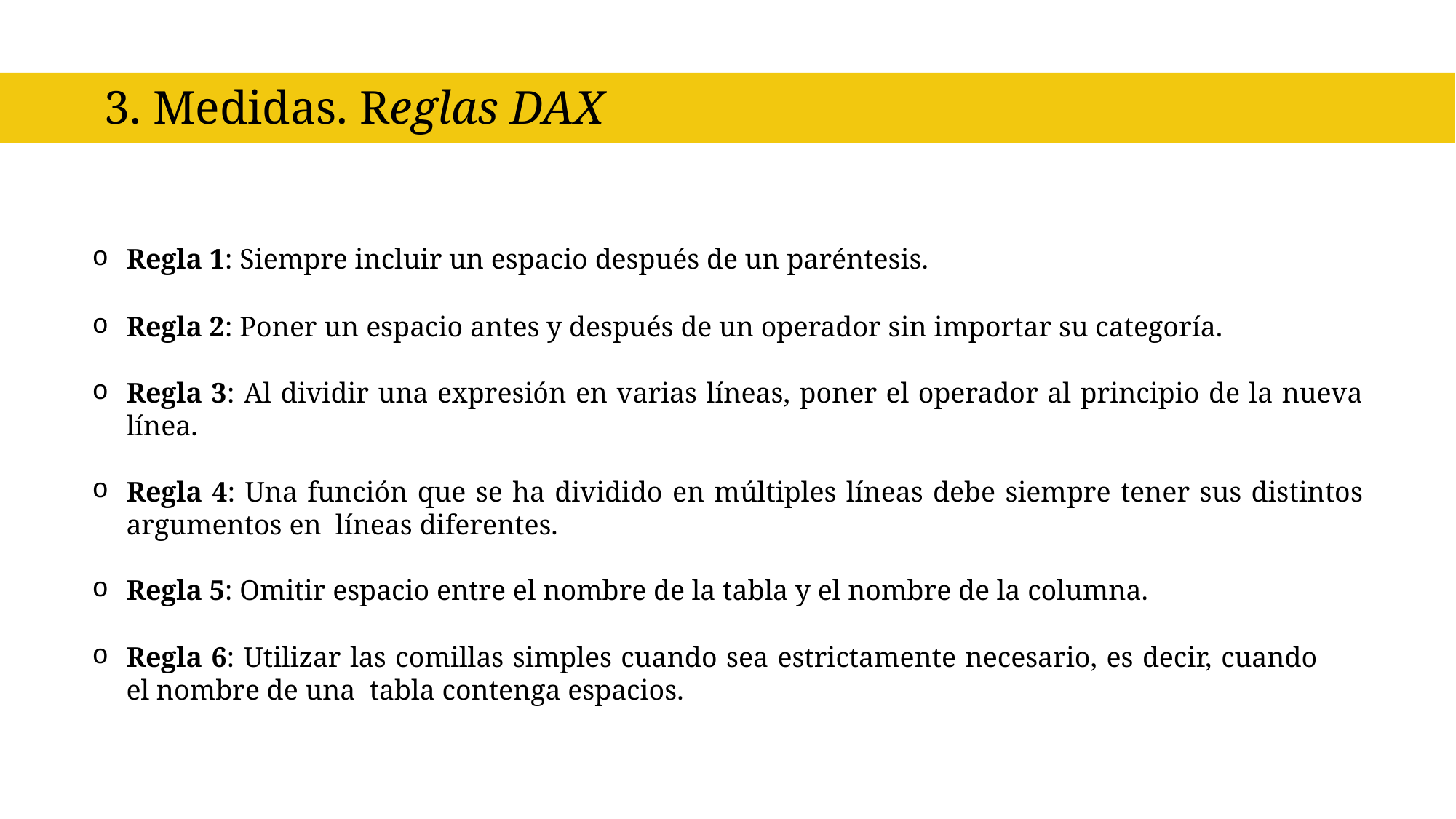

3. Medidas. Reglas DAX
Regla 1: Siempre incluir un espacio después de un paréntesis.

Regla 2: Poner un espacio antes y después de un operador sin importar su categoría.

Regla 3: Al dividir una expresión en varias líneas, poner el operador al principio de la nueva línea.

Regla 4: Una función que se ha dividido en múltiples líneas debe siempre tener sus distintos argumentos en  líneas diferentes.

Regla 5: Omitir espacio entre el nombre de la tabla y el nombre de la columna.

Regla 6: Utilizar las comillas simples cuando sea estrictamente necesario, es decir, cuando el nombre de una  tabla contenga espacios.